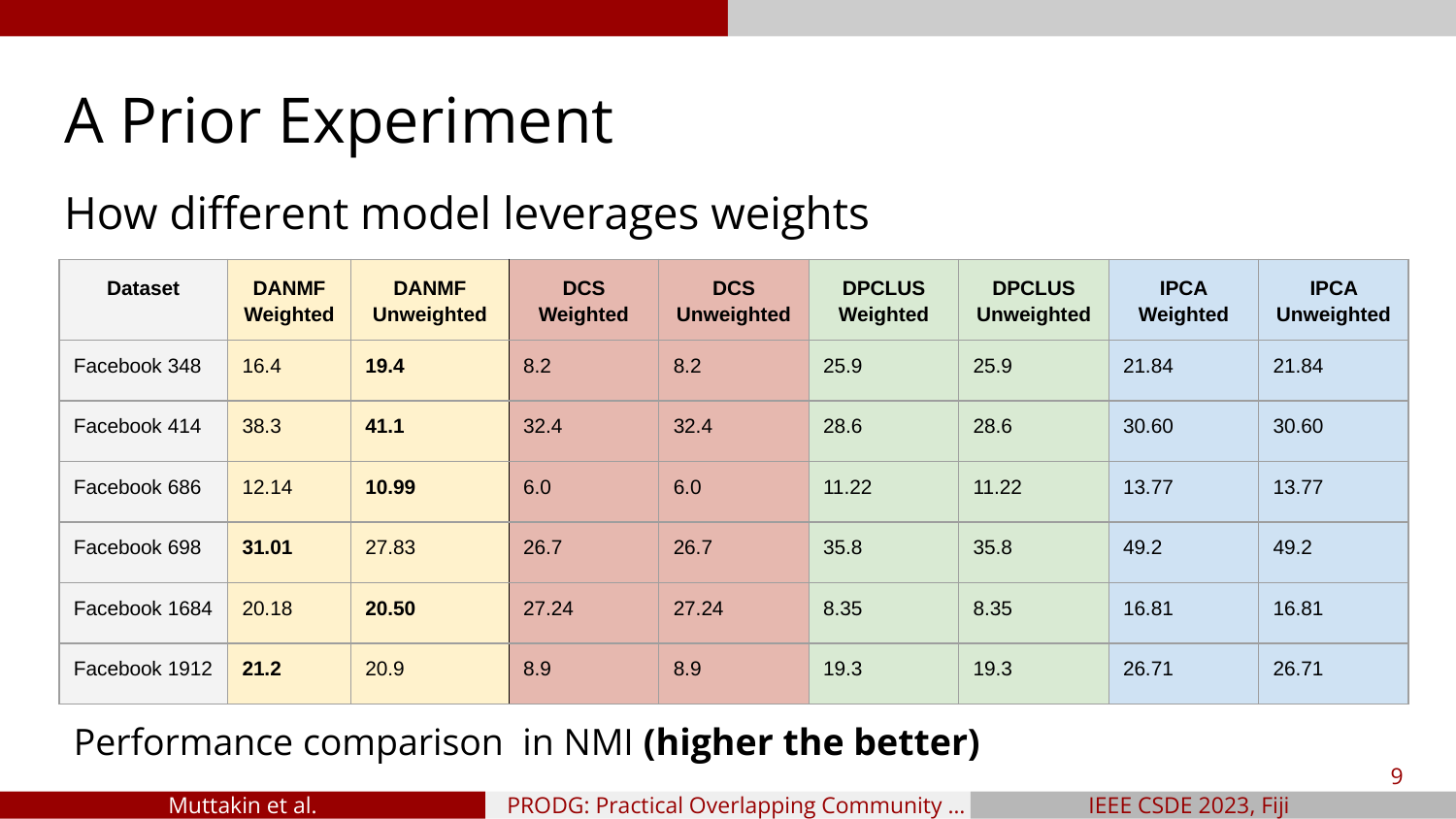

# A Prior Experiment
How different model leverages weights
| Dataset | DANMF Weighted | DANMF Unweighted | DCS Weighted | DCS Unweighted | DPCLUS Weighted | DPCLUS Unweighted | IPCA Weighted | IPCA Unweighted |
| --- | --- | --- | --- | --- | --- | --- | --- | --- |
| Facebook 348 | 16.4 | 19.4 | 8.2 | 8.2 | 25.9 | 25.9 | 21.84 | 21.84 |
| Facebook 414 | 38.3 | 41.1 | 32.4 | 32.4 | 28.6 | 28.6 | 30.60 | 30.60 |
| Facebook 686 | 12.14 | 10.99 | 6.0 | 6.0 | 11.22 | 11.22 | 13.77 | 13.77 |
| Facebook 698 | 31.01 | 27.83 | 26.7 | 26.7 | 35.8 | 35.8 | 49.2 | 49.2 |
| Facebook 1684 | 20.18 | 20.50 | 27.24 | 27.24 | 8.35 | 8.35 | 16.81 | 16.81 |
| Facebook 1912 | 21.2 | 20.9 | 8.9 | 8.9 | 19.3 | 19.3 | 26.71 | 26.71 |
Performance comparison  in NMI (higher the better)
9